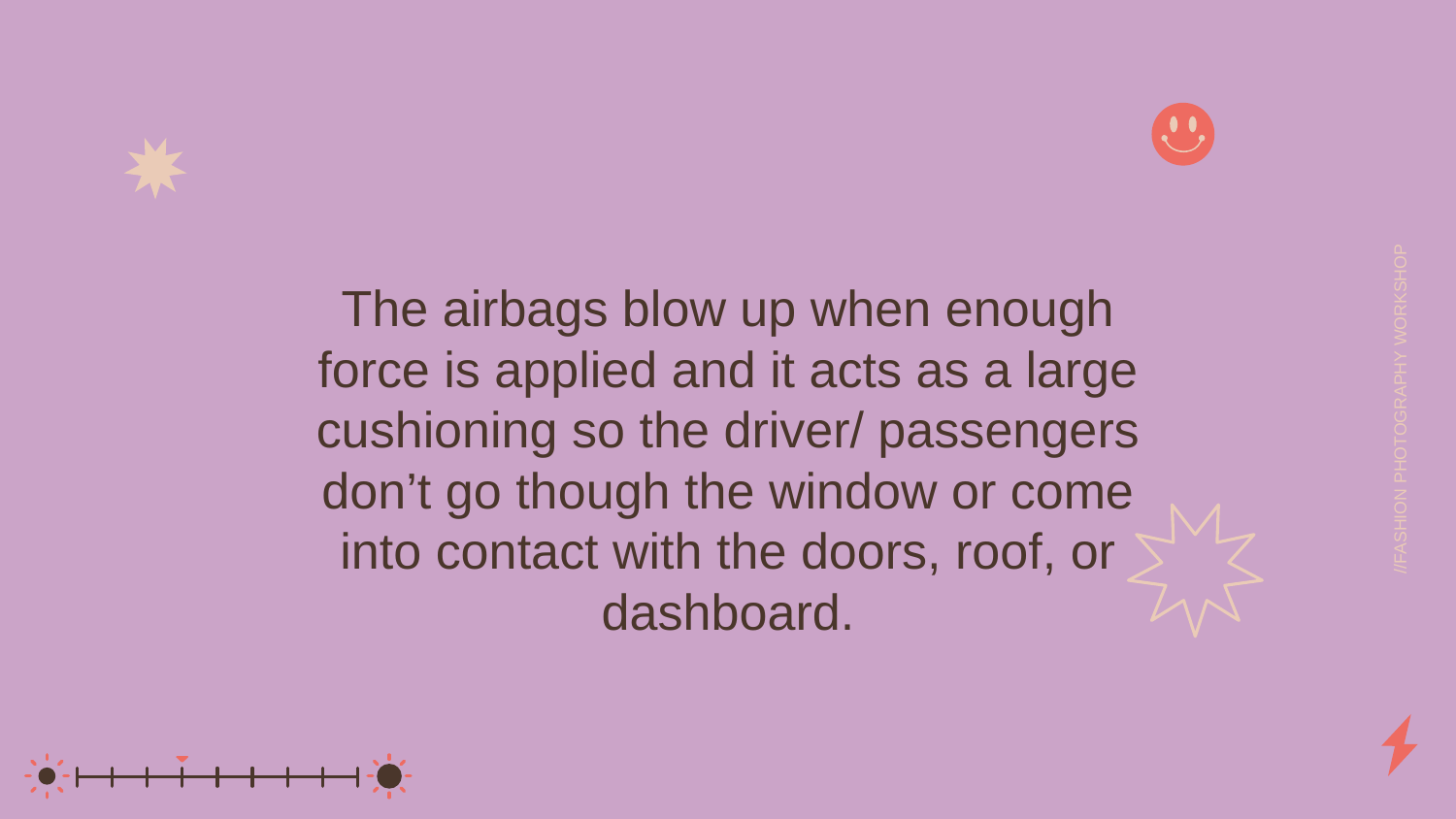

The airbags blow up when enough force is applied and it acts as a large cushioning so the driver/ passengers don’t go though the window or come into contact with the doors, roof, or dashboard.
//FASHION PHOTOGRAPHY WORKSHOP